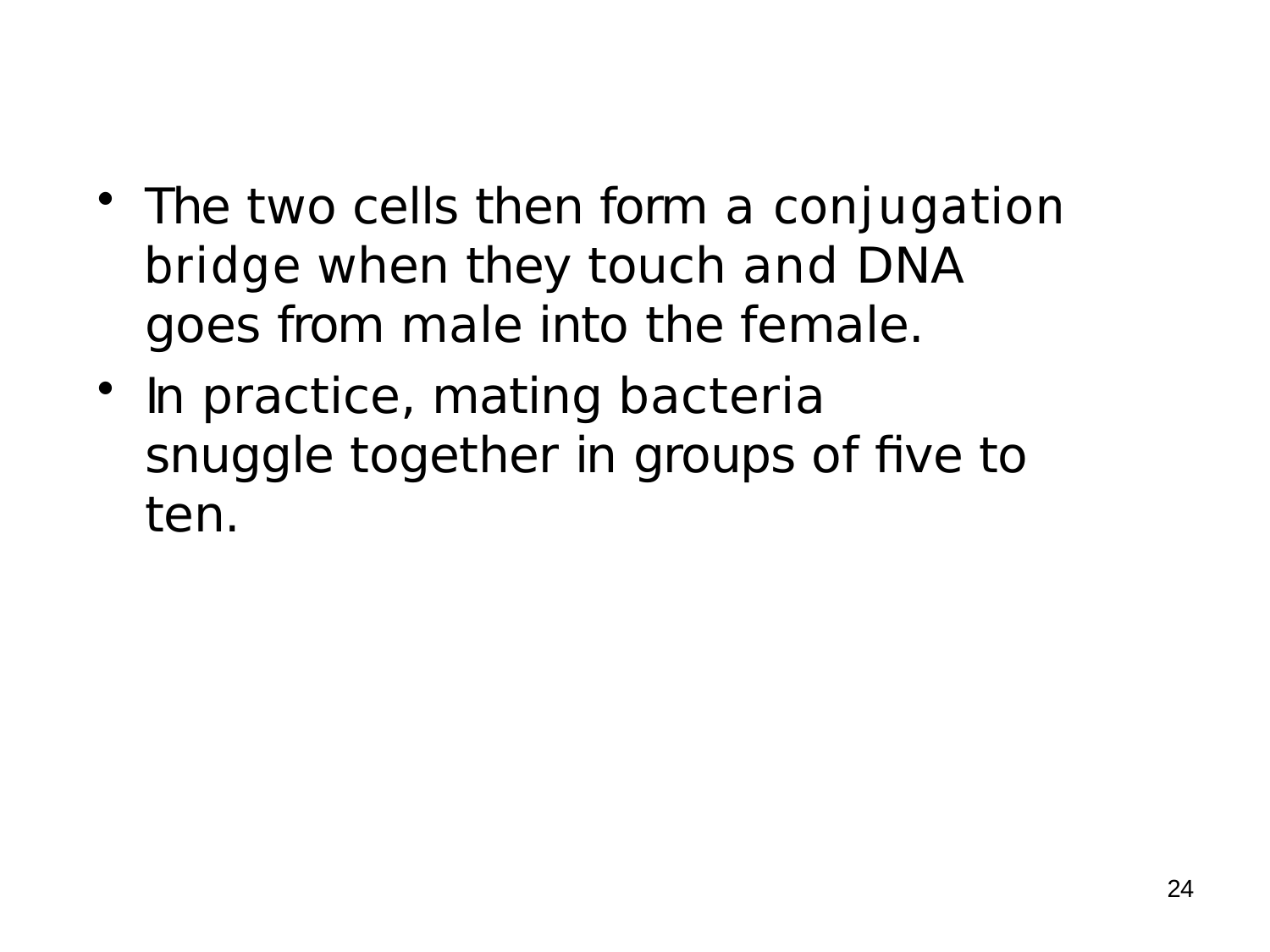

The two cells then form a conjugation bridge when they touch and DNA goes from male into the female.
In practice, mating bacteria
snuggle together in groups of five to ten.
24